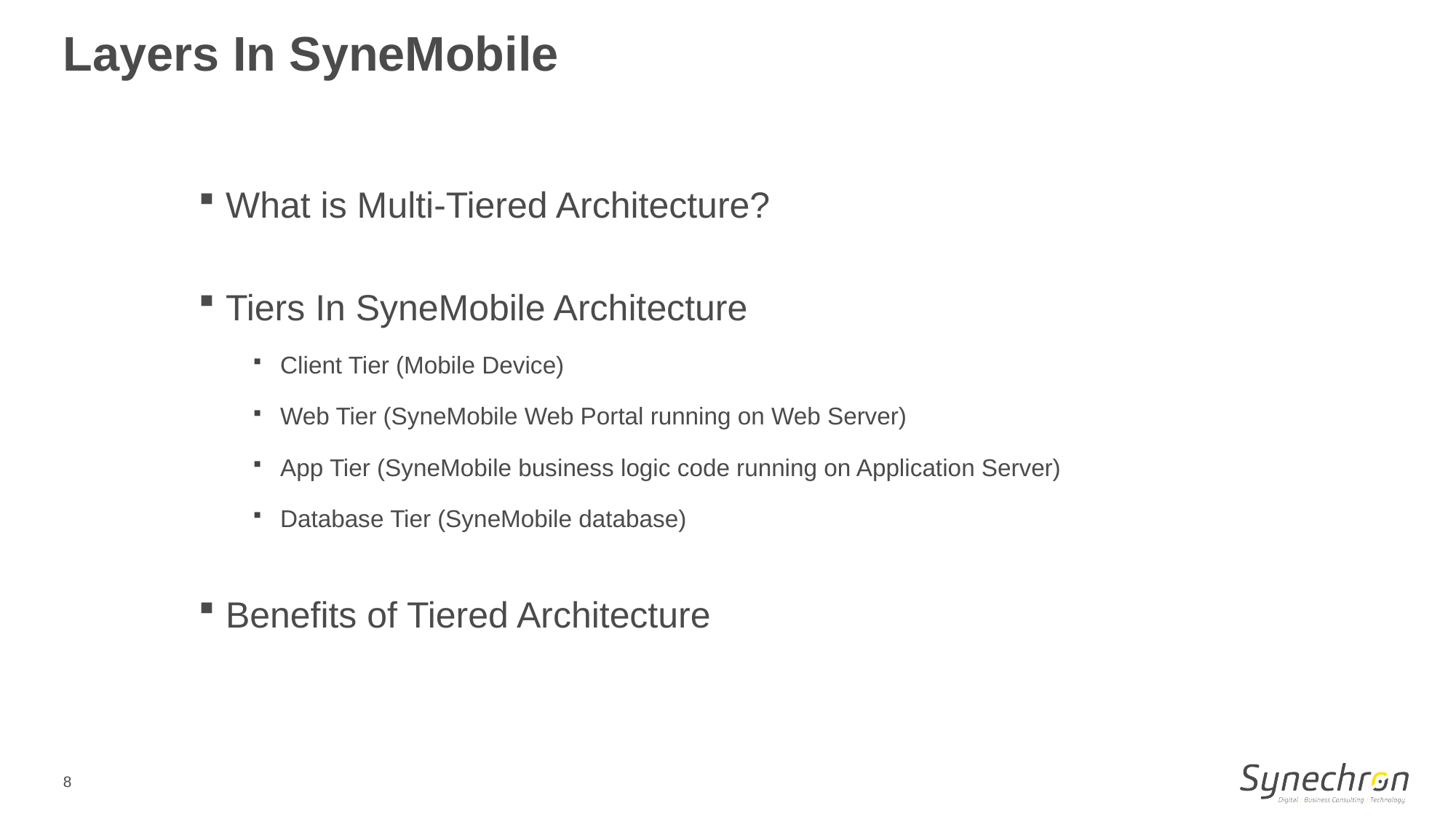

Layers In SyneMobile
What is Multi-Tiered Architecture?
Tiers In SyneMobile Architecture
Client Tier (Mobile Device)
Web Tier (SyneMobile Web Portal running on Web Server)
App Tier (SyneMobile business logic code running on Application Server)
Database Tier (SyneMobile database)
Benefits of Tiered Architecture

8